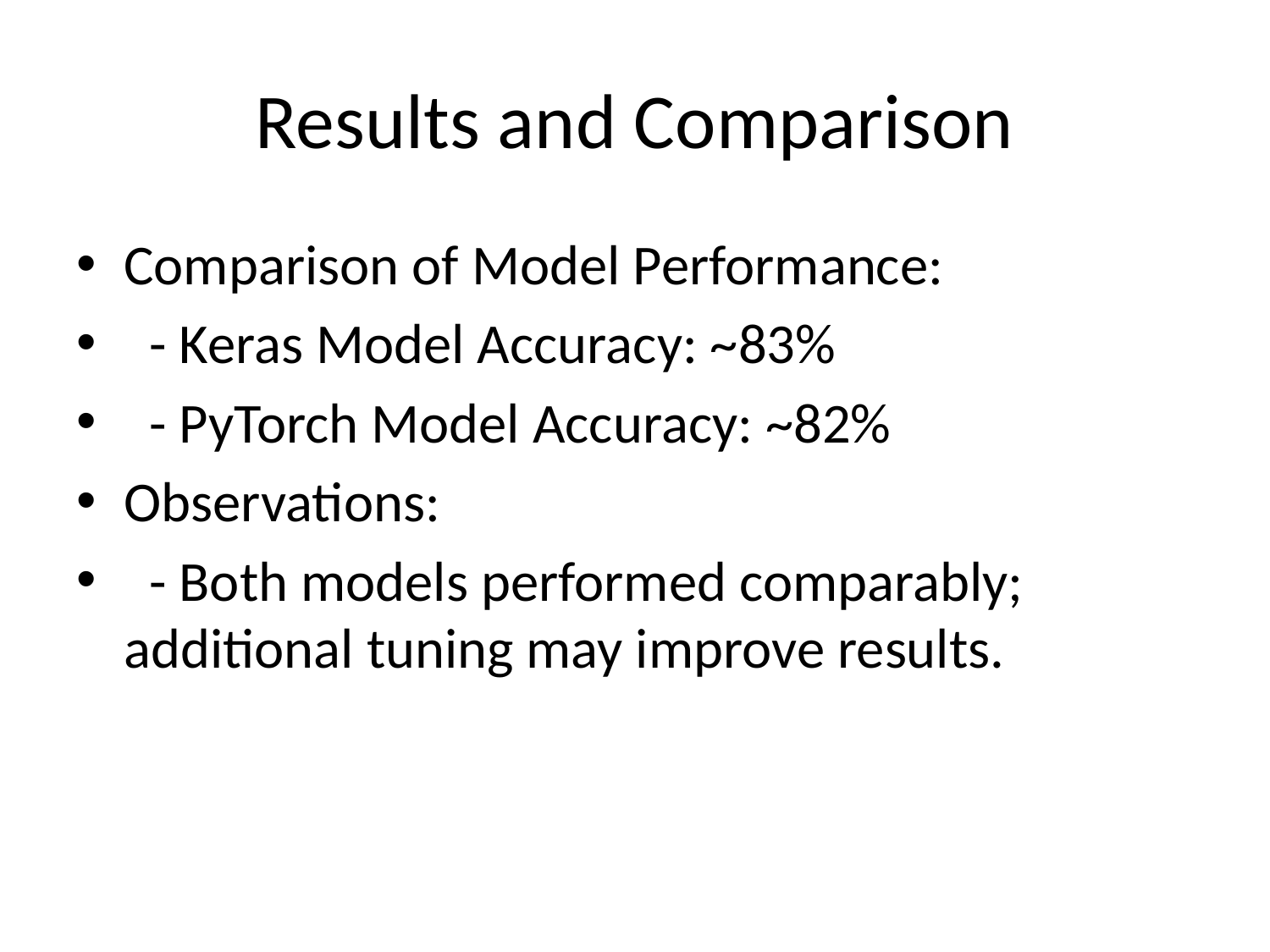

# Results and Comparison
Comparison of Model Performance:
  - Keras Model Accuracy: ~83%
  - PyTorch Model Accuracy: ~82%
Observations:
  - Both models performed comparably; additional tuning may improve results.